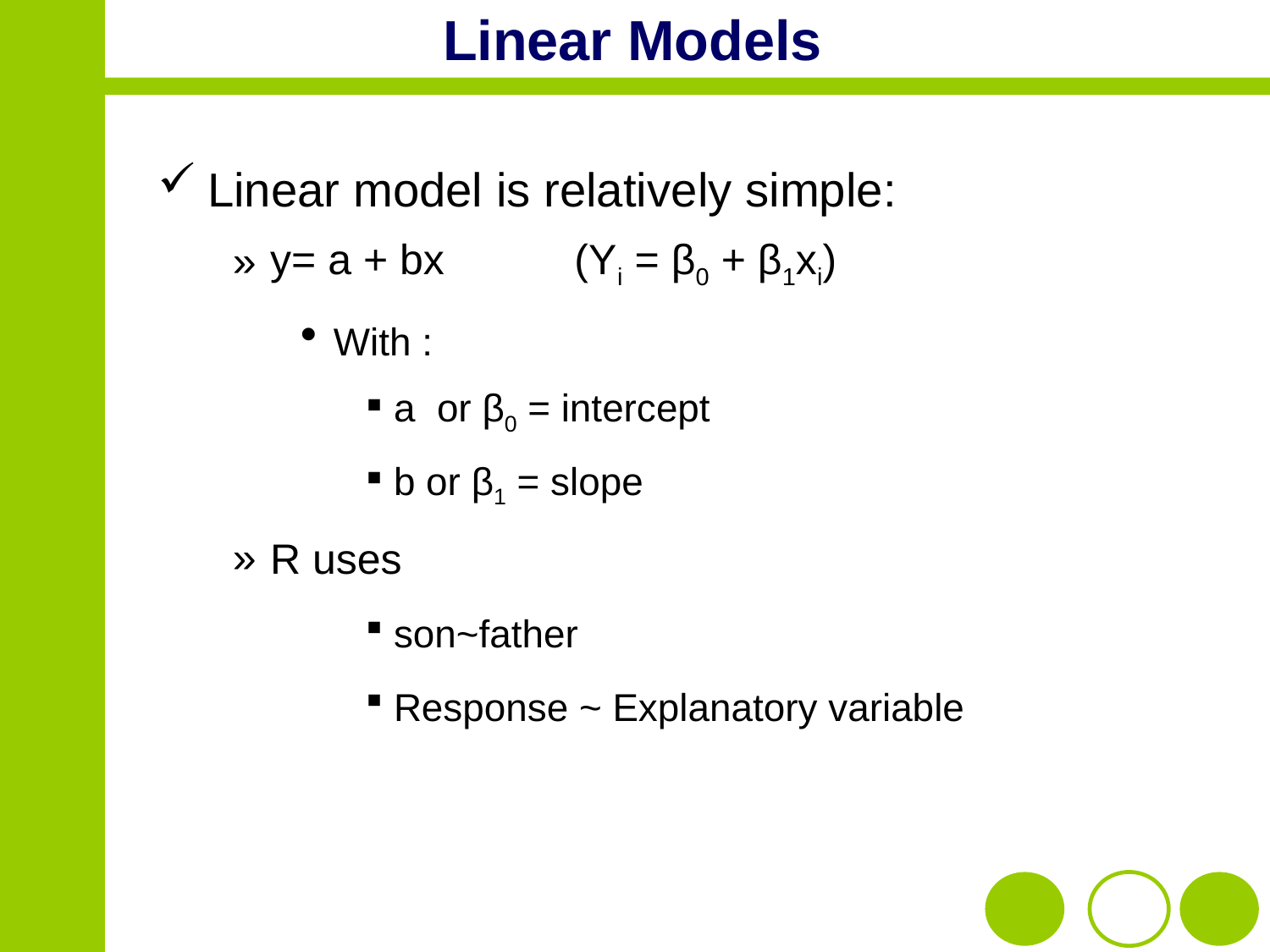

# Linear Models
Linear model is relatively simple:
y= a + bx           (Yi = β0 + β1xi)
With :
a  or β0 = intercept
b or β1 = slope
R uses
son~father
Response ~ Explanatory variable